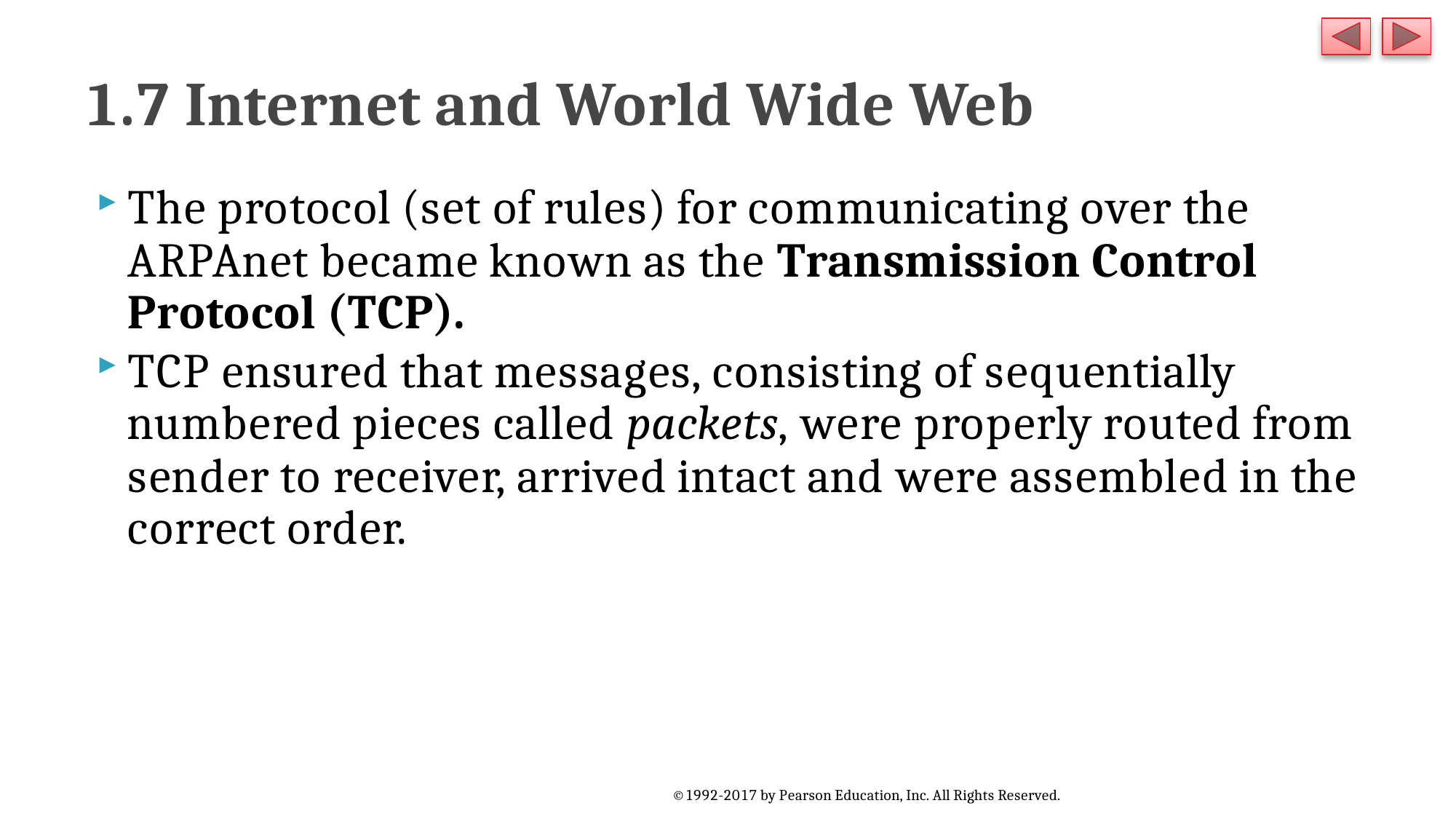

# 1.7 Internet and World Wide Web
The protocol (set of rules) for communicating over the ARPAnet became known as the Transmission Control Protocol (TCP).
TCP ensured that messages, consisting of sequentially numbered pieces called packets, were properly routed from sender to receiver, arrived intact and were assembled in the correct order.

©1992-2017 by Pearson Education, Inc. All Rights Reserved.